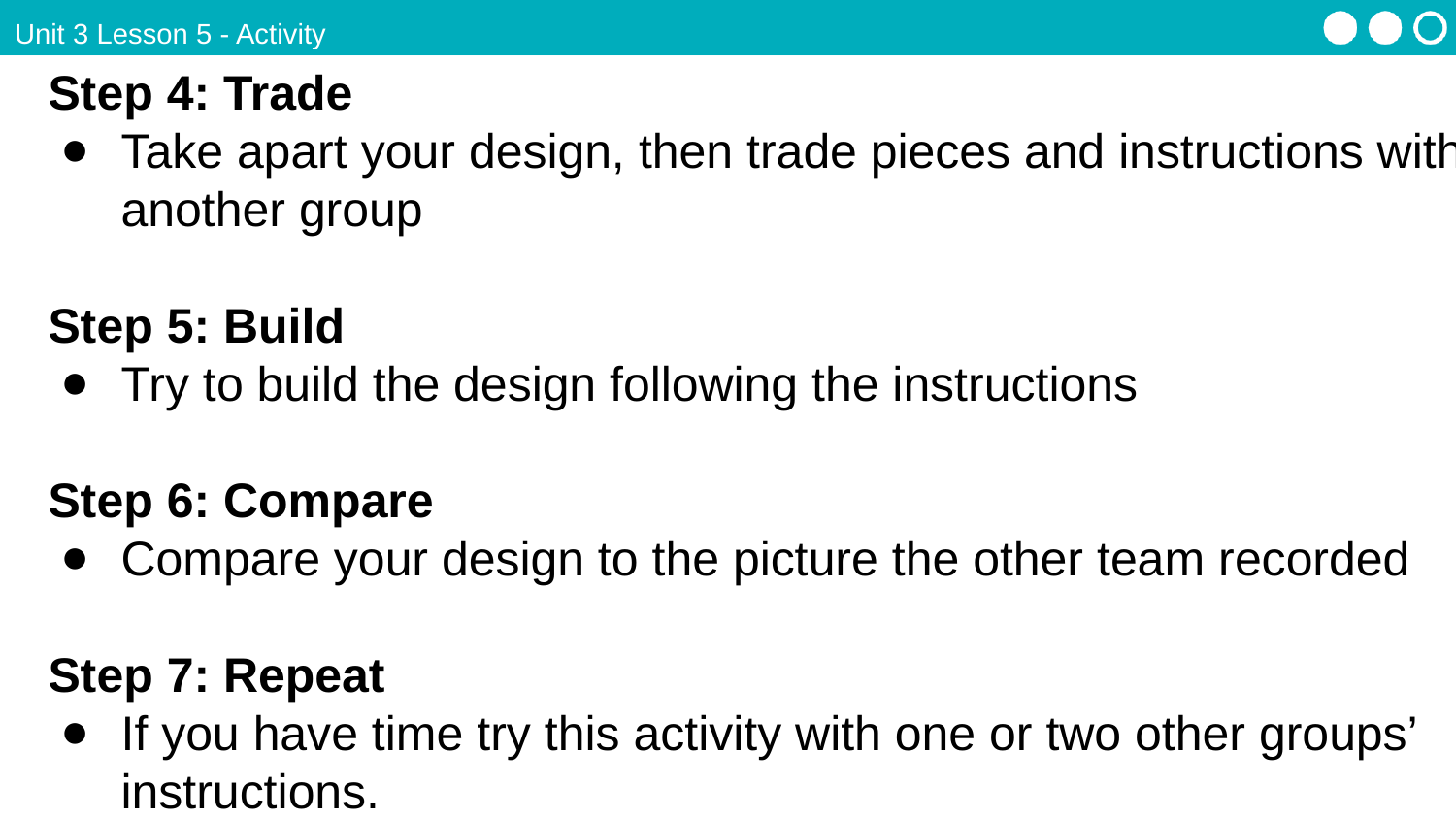

Unit 3 Lesson 5 - Activity
Step 4: Trade
Take apart your design, then trade pieces and instructions with another group

Step 5: Build
Try to build the design following the instructions

Step 6: Compare
Compare your design to the picture the other team recorded

Step 7: Repeat
If you have time try this activity with one or two other groups’ instructions.